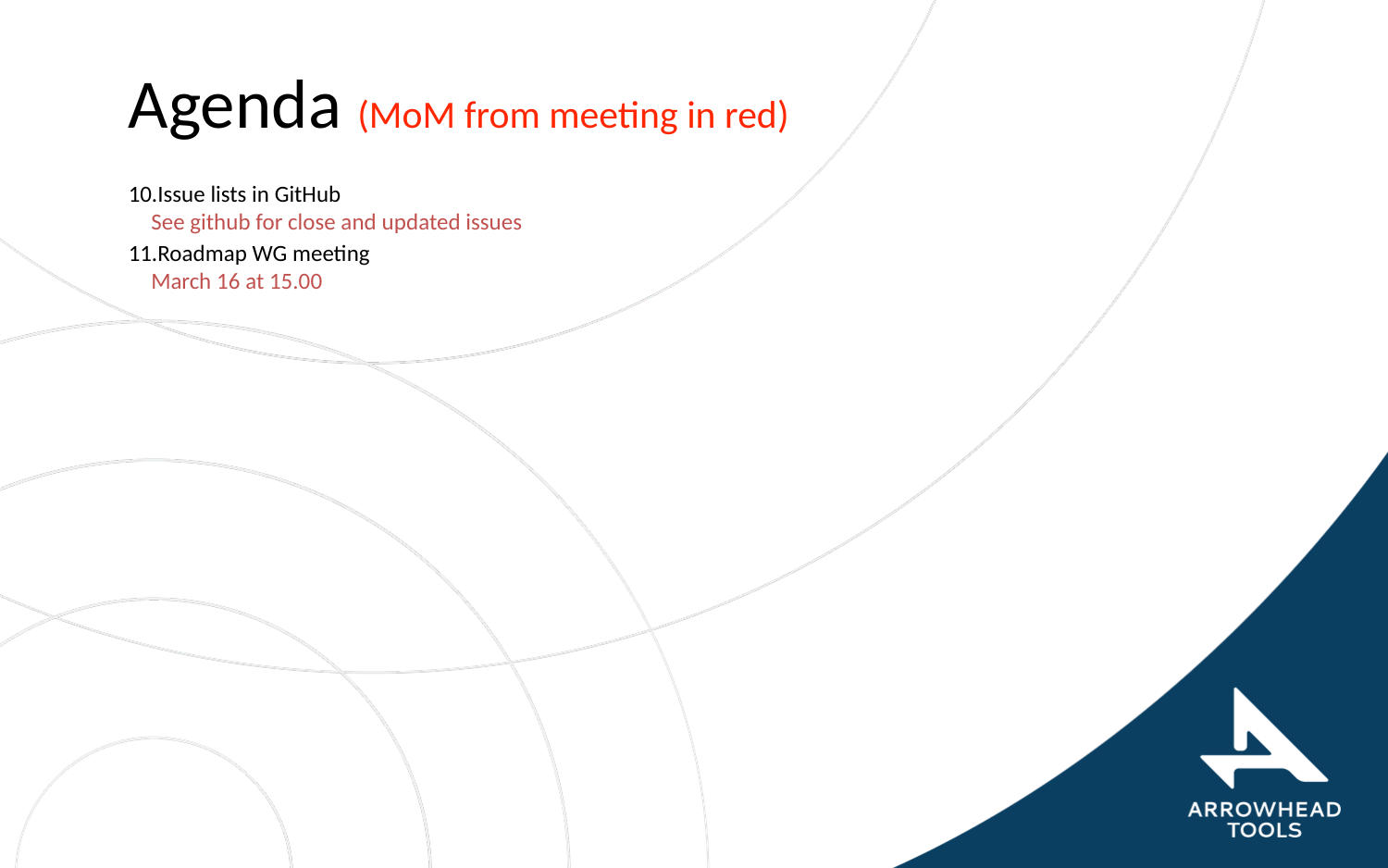

# Agenda (MoM from meeting in red)
Issue lists in GitHub
See github for close and updated issues
Roadmap WG meeting
March 16 at 15.00